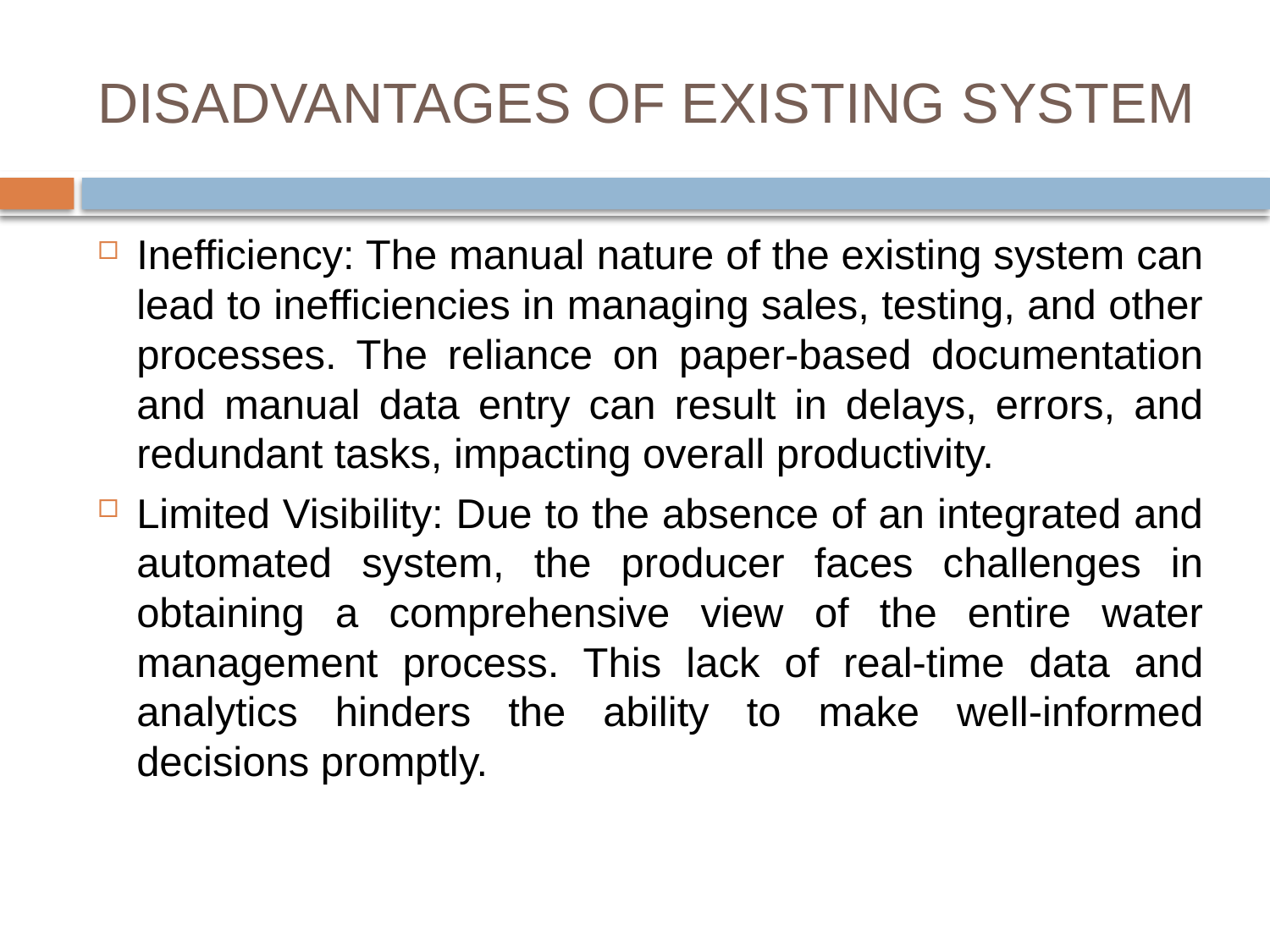

# DISADVANTAGES OF EXISTING SYSTEM
Inefficiency: The manual nature of the existing system can lead to inefficiencies in managing sales, testing, and other processes. The reliance on paper-based documentation and manual data entry can result in delays, errors, and redundant tasks, impacting overall productivity.
Limited Visibility: Due to the absence of an integrated and automated system, the producer faces challenges in obtaining a comprehensive view of the entire water management process. This lack of real-time data and analytics hinders the ability to make well-informed decisions promptly.